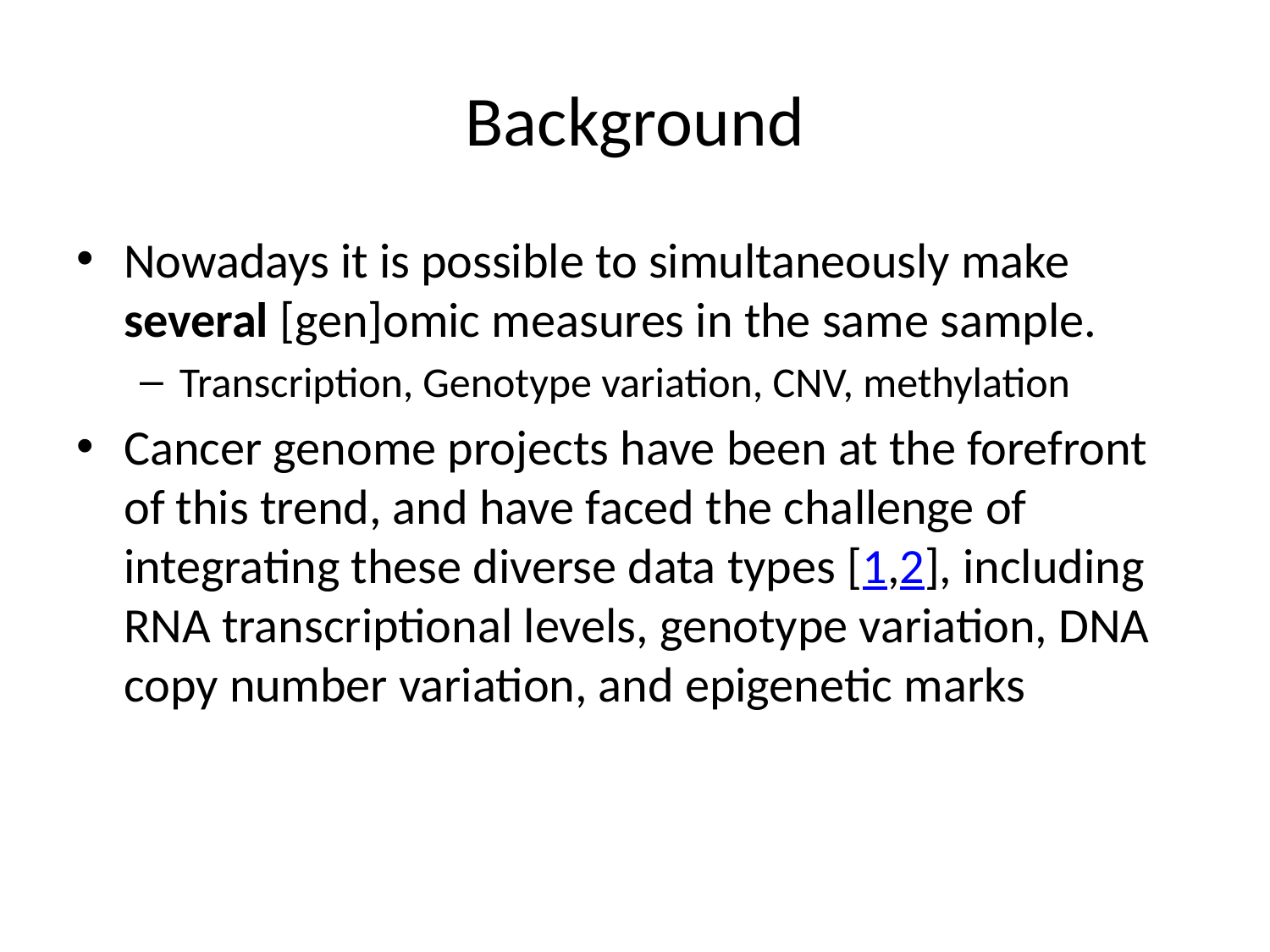

# Background
Nowadays it is possible to simultaneously make several [gen]omic measures in the same sample.
Transcription, Genotype variation, CNV, methylation
Cancer genome projects have been at the forefront of this trend, and have faced the challenge of integrating these diverse data types [1,2], including RNA transcriptional levels, genotype variation, DNA copy number variation, and epigenetic marks